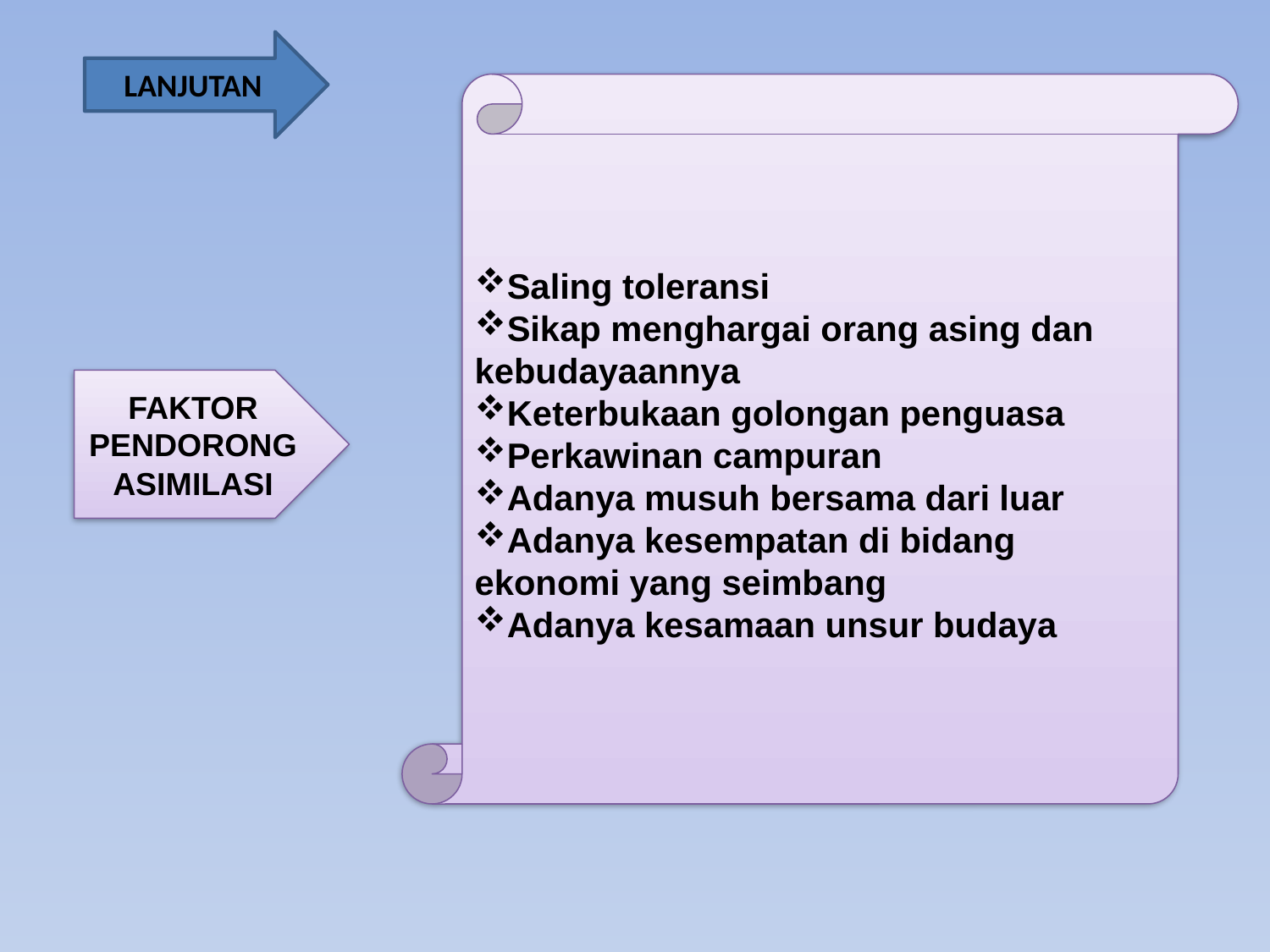

LANJUTAN
#
Saling toleransi
Sikap menghargai orang asing dan kebudayaannya
Keterbukaan golongan penguasa
Perkawinan campuran
Adanya musuh bersama dari luar
Adanya kesempatan di bidang ekonomi yang seimbang
Adanya kesamaan unsur budaya

FAKTOR PENDORONG ASIMILASI